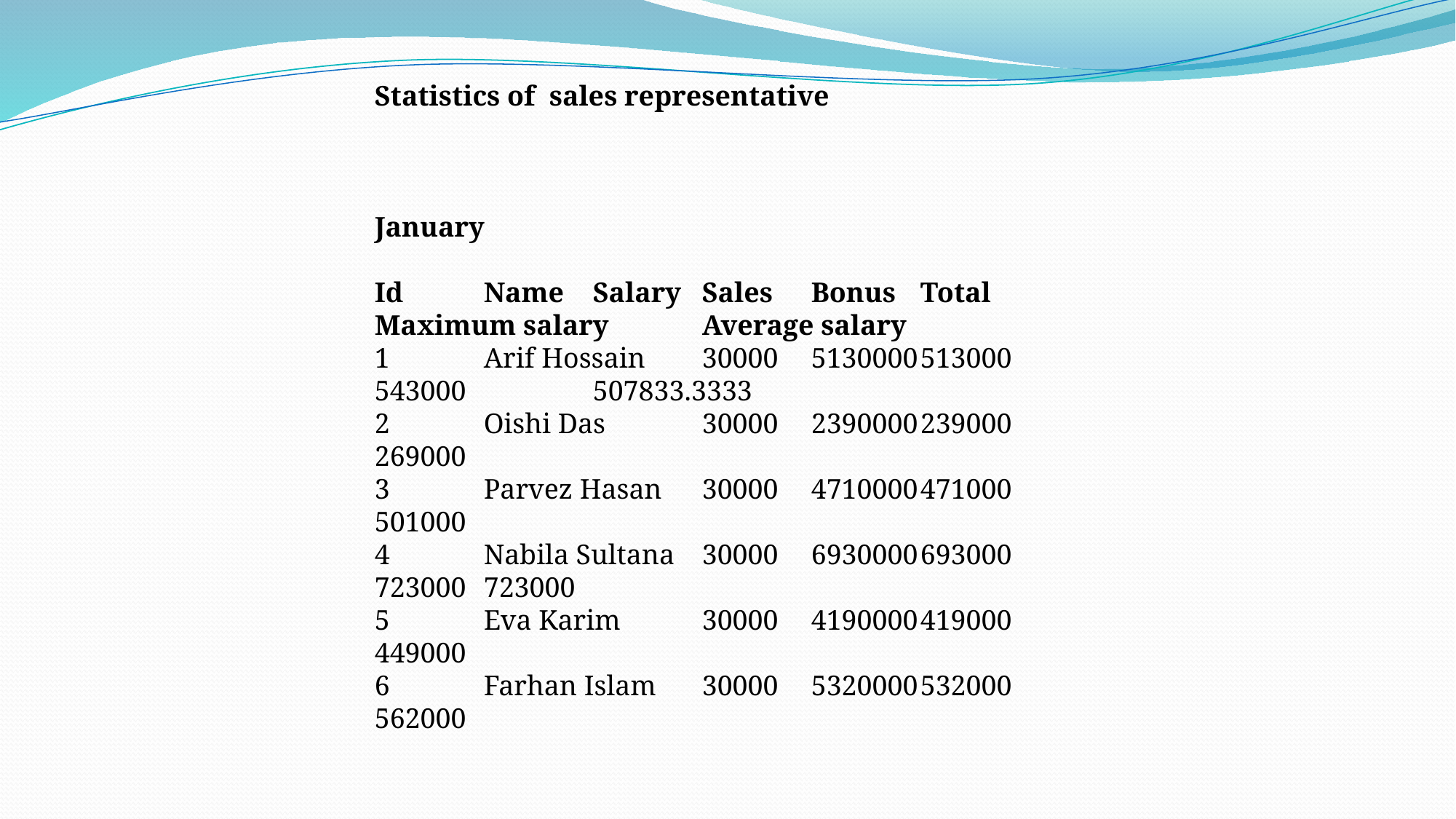

Statistics of  sales representative

January
Id	Name 	Salary	Sales 	Bonus 	Total	Maximum salary 	Average salary
1	Arif Hossain 	30000	5130000	513000	543000		507833.3333
2	Oishi Das 	30000	2390000	239000	269000
3	Parvez Hasan 	30000	4710000	471000	501000
4	Nabila Sultana 	30000	6930000	693000	723000	723000
5	Eva Karim 	30000	4190000	419000	449000
6	Farhan Islam 	30000	5320000	532000	562000